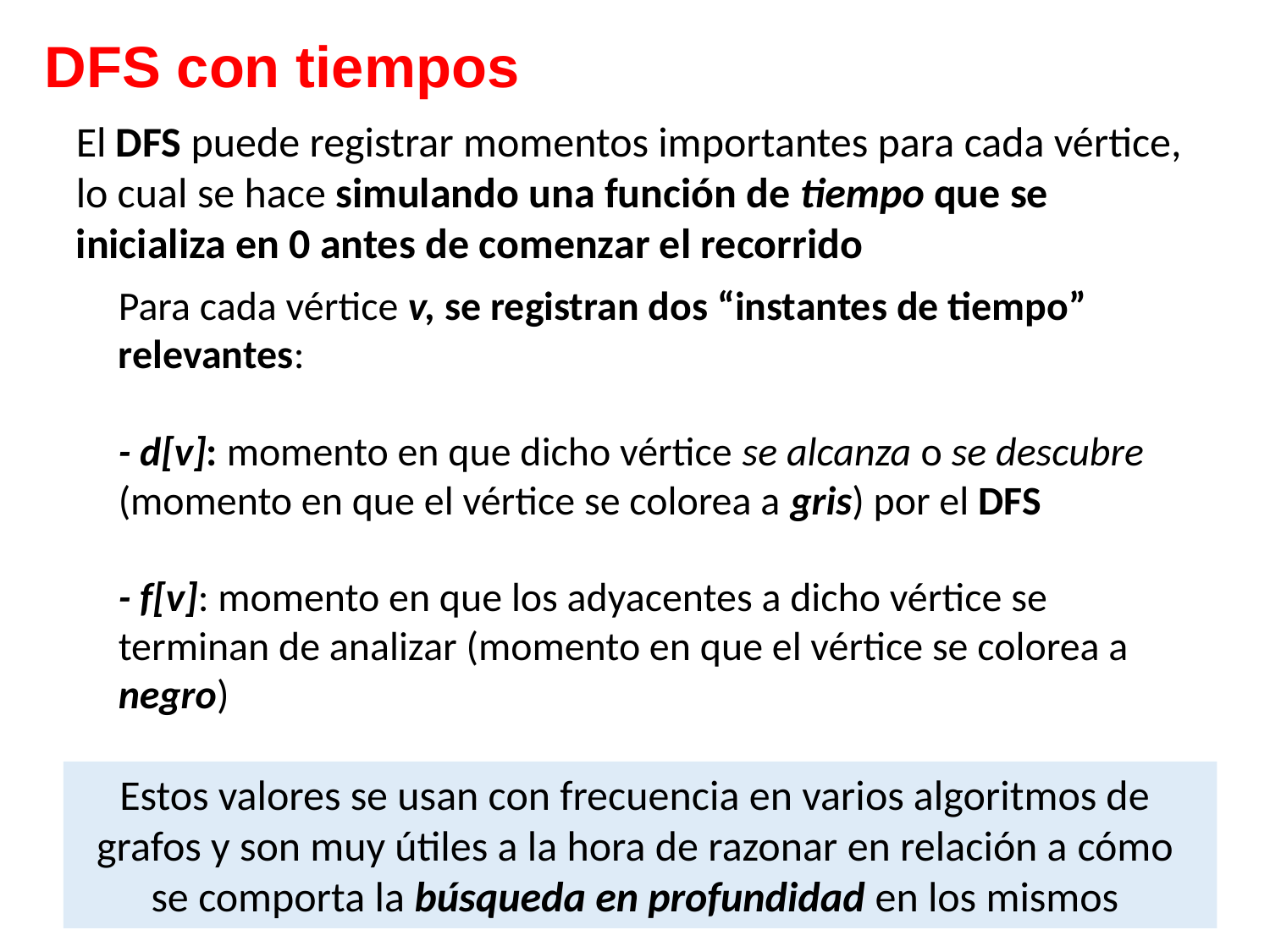

# DFS con tiempos
El DFS puede registrar momentos importantes para cada vértice, lo cual se hace simulando una función de tiempo que se inicializa en 0 antes de comenzar el recorrido
Para cada vértice v, se registran dos “instantes de tiempo” relevantes:

- d[v]: momento en que dicho vértice se alcanza o se descubre (momento en que el vértice se colorea a gris) por el DFS

- f[v]: momento en que los adyacentes a dicho vértice se terminan de analizar (momento en que el vértice se colorea a negro)

Estos valores se usan con frecuencia en varios algoritmos de grafos y son muy útiles a la hora de razonar en relación a cómo se comporta la búsqueda en profundidad en los mismos